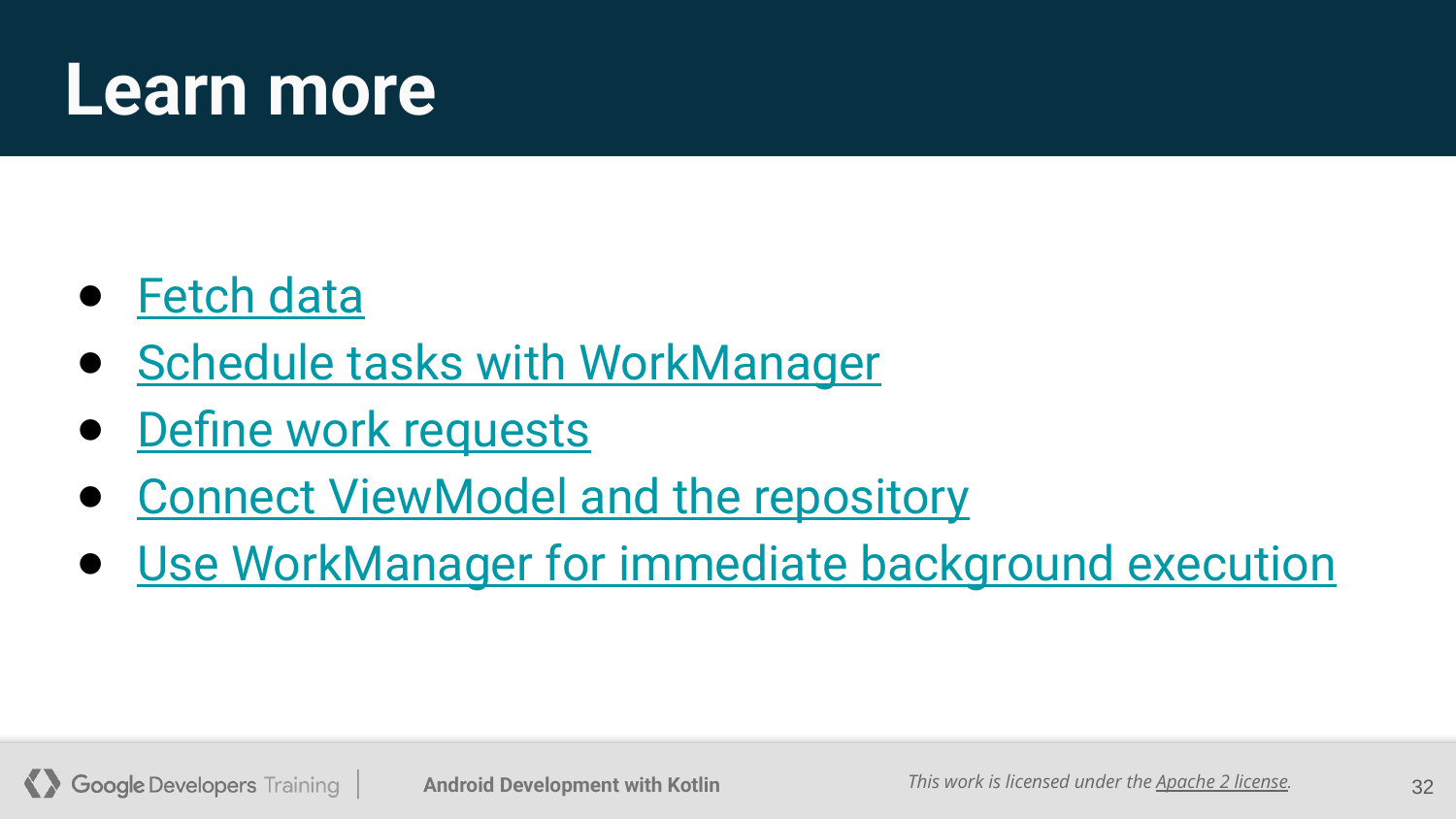

# Learn more
Fetch data
Schedule tasks with WorkManager
Define work requests
Connect ViewModel and the repository
Use WorkManager for immediate background execution
32